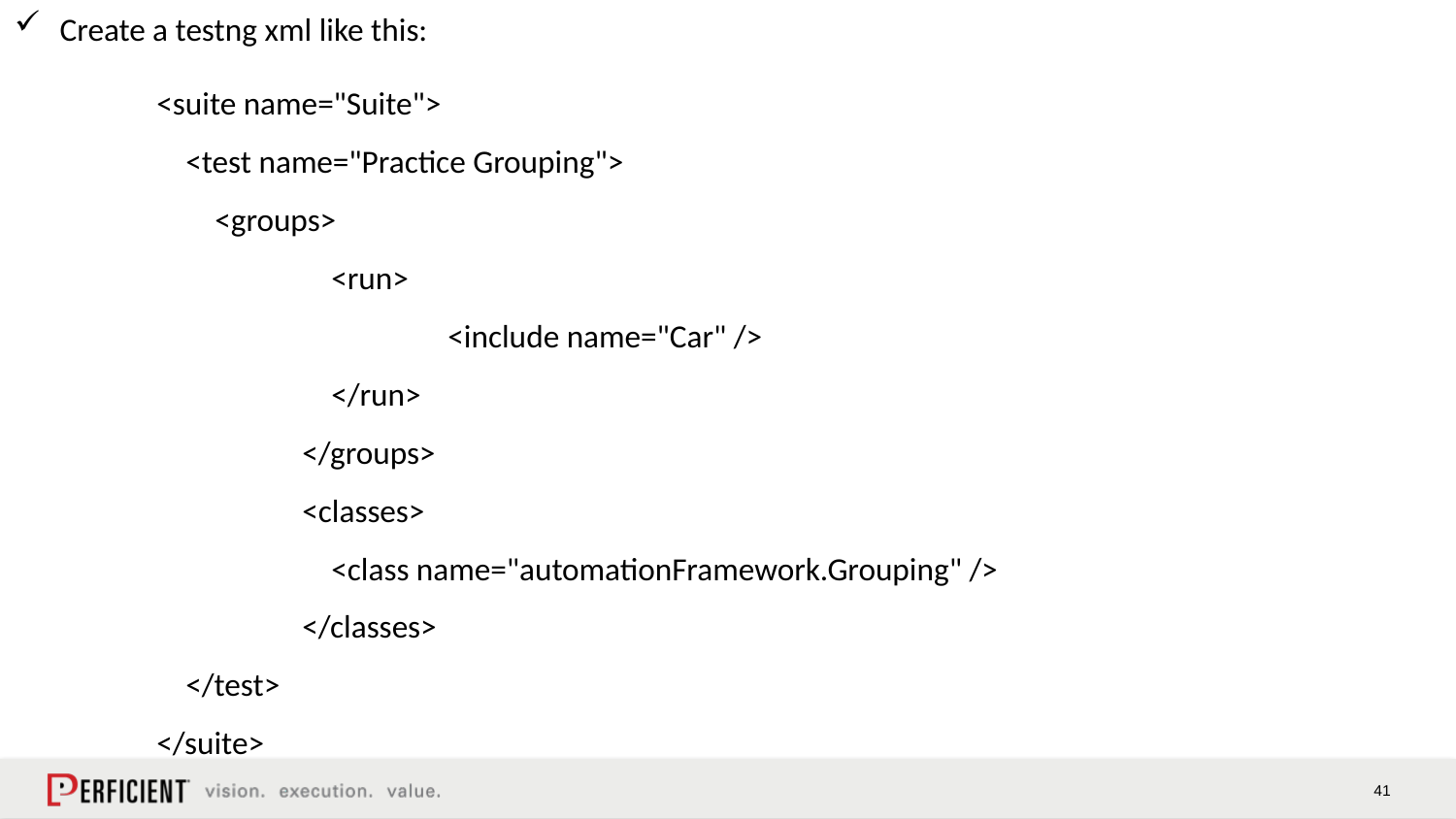

#
Create a testng xml like this:

<suite name="Suite">
    <test name="Practice Grouping">
        <groups>
	    <run>
		<include name="Car" />
	    </run>
	</groups>
	<classes>
	    <class name="automationFramework.Grouping" />
	</classes>
    </test>
</suite>